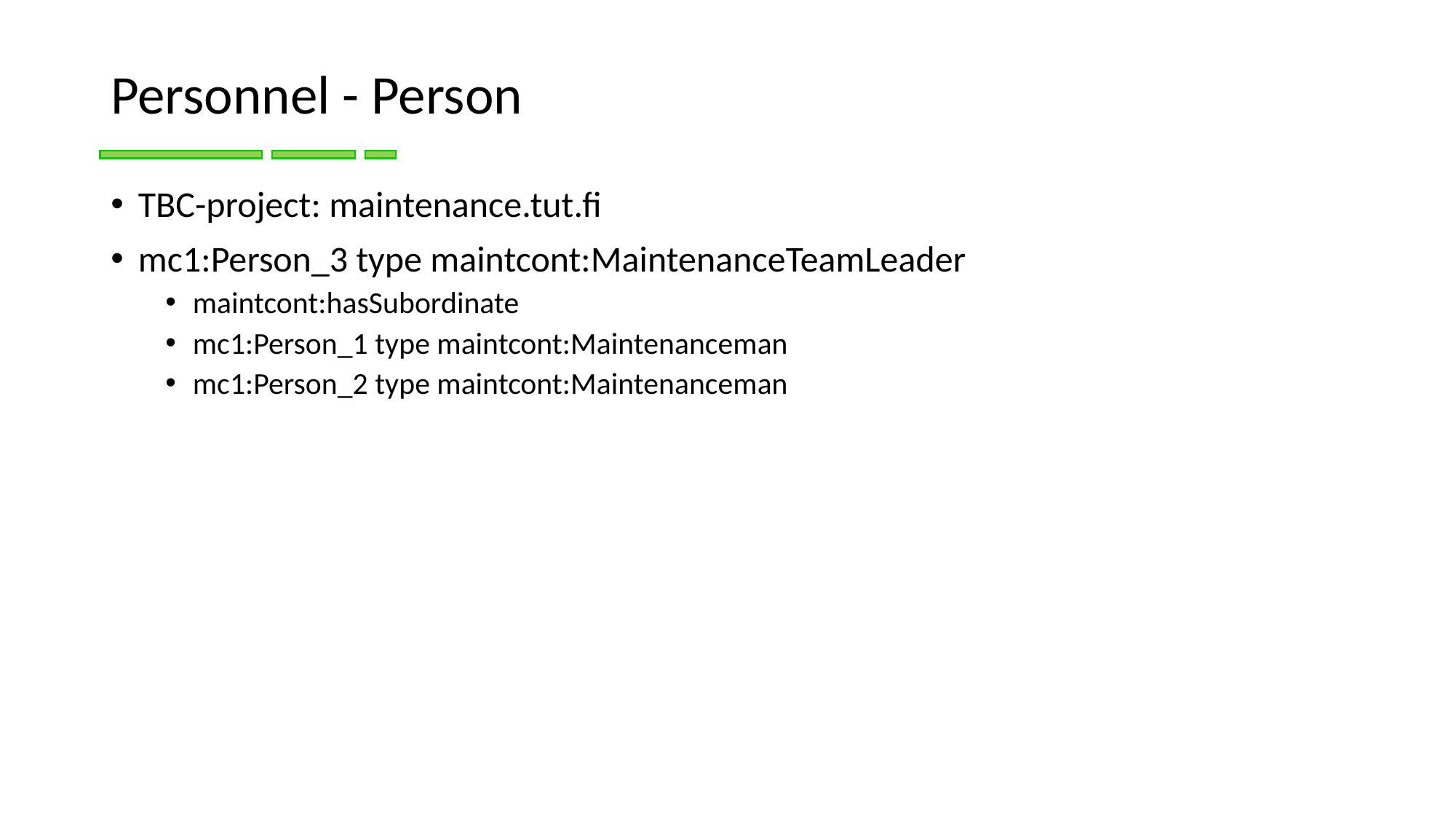

# Personnel - Person
TBC-project: maintenance.tut.fi
mc1:Person_3 type maintcont:MaintenanceTeamLeader
maintcont:hasSubordinate
mc1:Person_1 type maintcont:Maintenanceman
mc1:Person_2 type maintcont:Maintenanceman